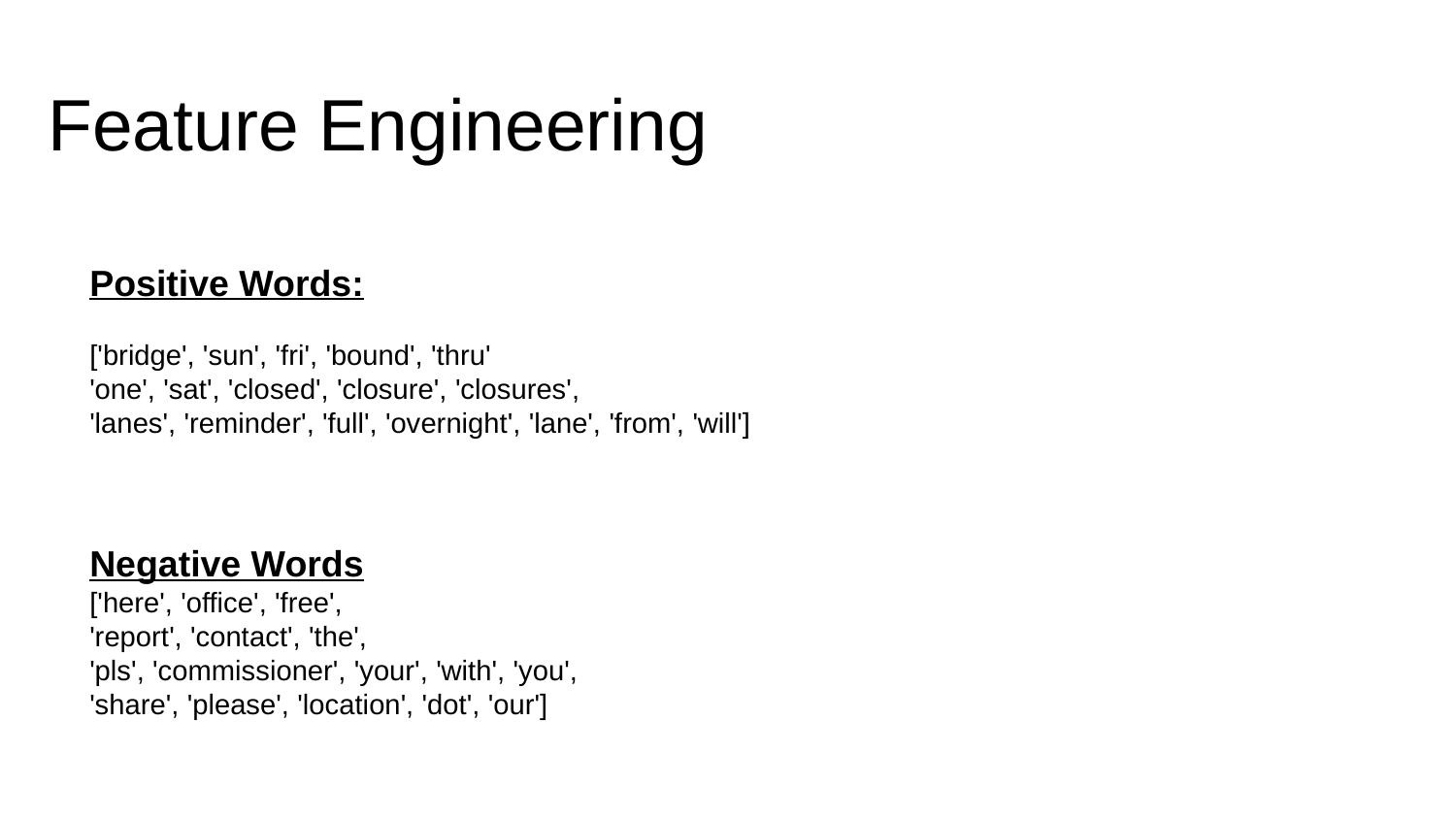

# Feature Engineering
Positive Words:

['bridge', 'sun', 'fri', 'bound', 'thru'
'one', 'sat', 'closed', 'closure', 'closures',
'lanes', 'reminder', 'full', 'overnight', 'lane', 'from', 'will']

Negative Words
['here', 'office', 'free',
'report', 'contact', 'the',
'pls', 'commissioner', 'your', 'with', 'you',
'share', 'please', 'location', 'dot', 'our']